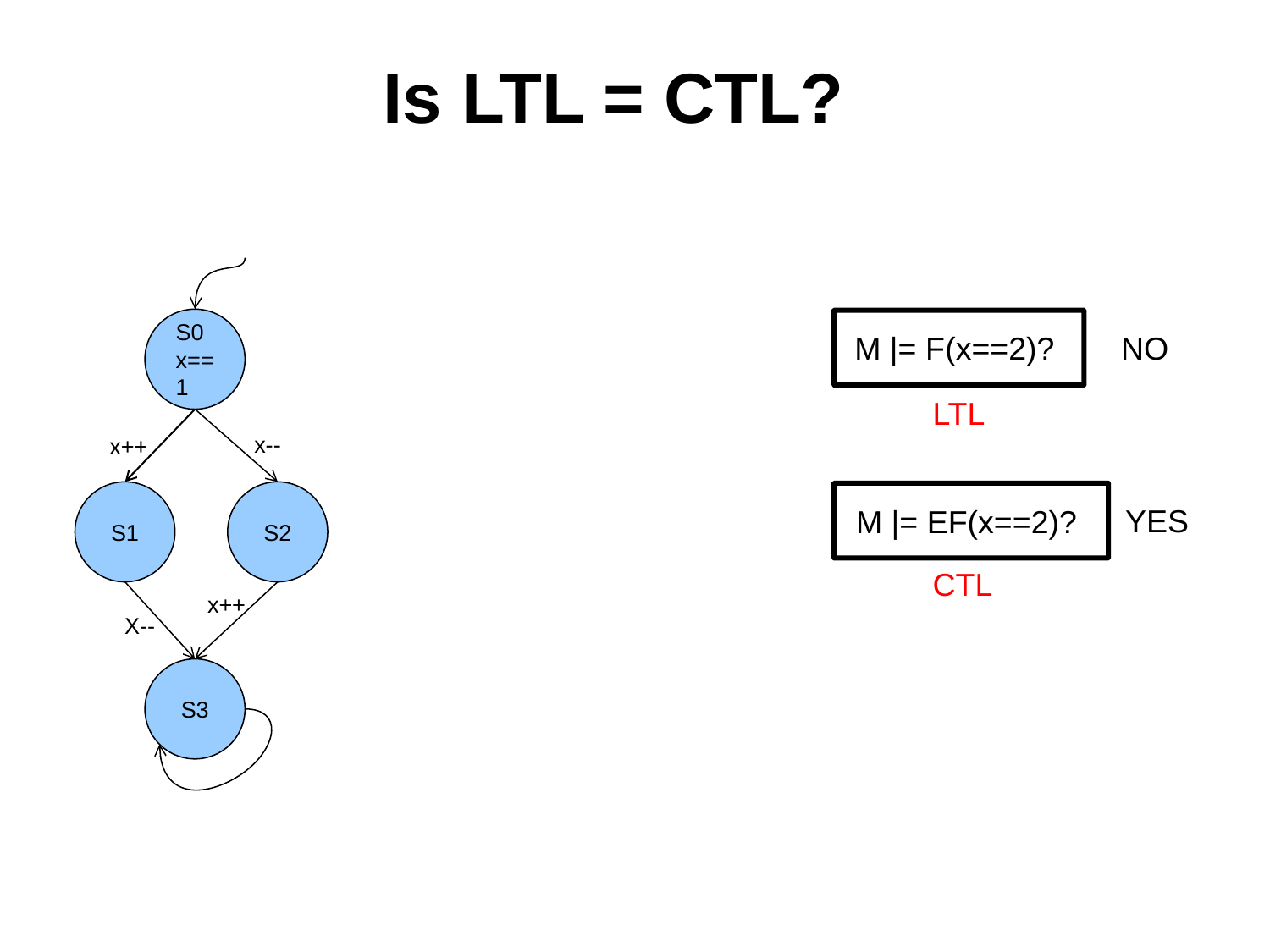

Is LTL = CTL?
S0
x==1
x--
x++
S2
S1
x++
X--
S3
M |= F(x==2)?
NO
LTL
M |= EF(x==2)?
YES
CTL